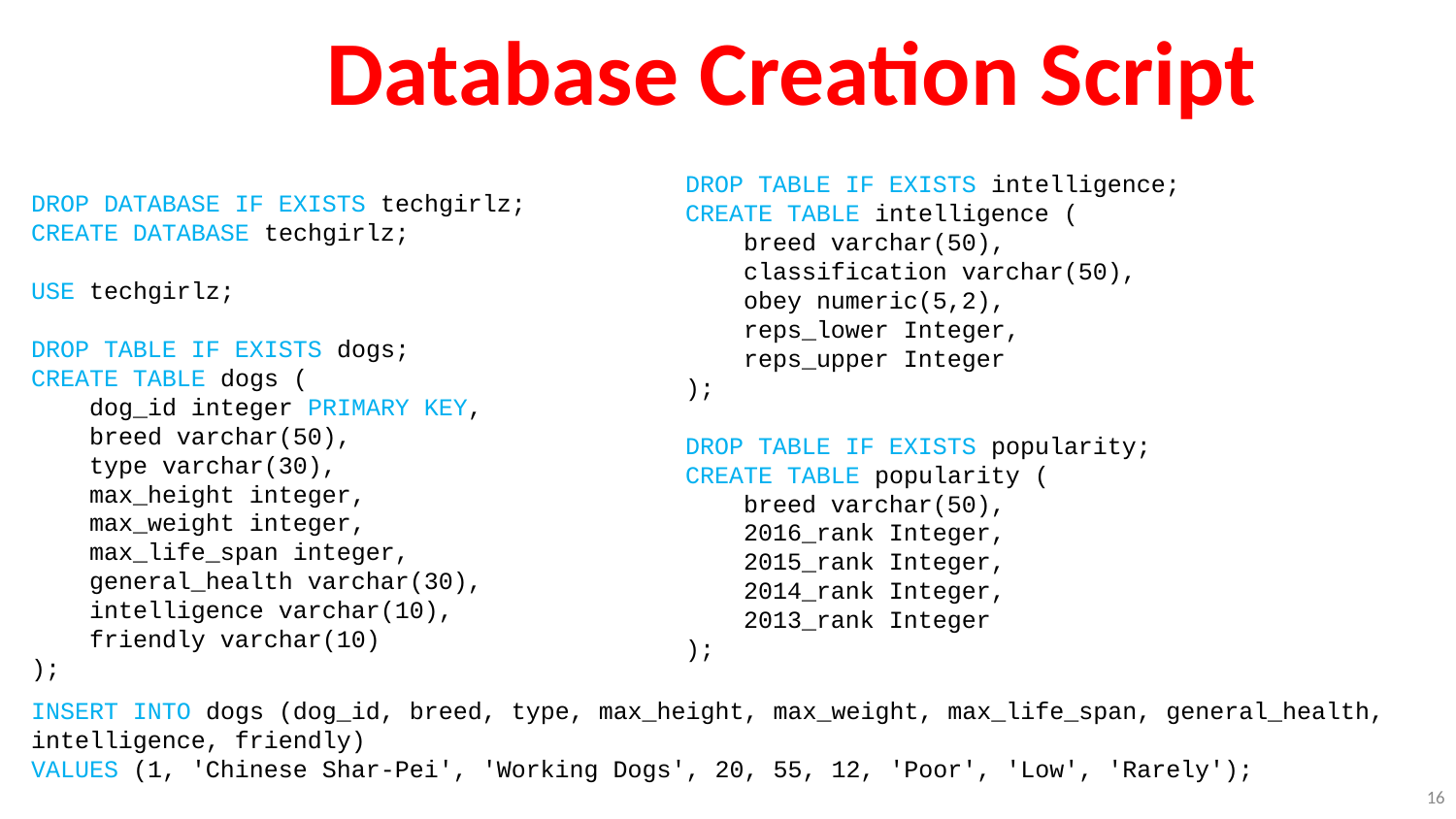

Database Creation Script
DROP TABLE IF EXISTS intelligence;
CREATE TABLE intelligence (
    breed varchar(50),
    classification varchar(50),
    obey numeric(5,2),
    reps_lower Integer,
    reps_upper Integer
);

DROP TABLE IF EXISTS popularity;
CREATE TABLE popularity (
    breed varchar(50),
    2016_rank Integer,
    2015_rank Integer,
    2014_rank Integer,
    2013_rank Integer
);
DROP DATABASE IF EXISTS techgirlz;
CREATE DATABASE techgirlz;
USE techgirlz;
DROP TABLE IF EXISTS dogs;
CREATE TABLE dogs (
    dog_id integer PRIMARY KEY,
    breed varchar(50),
    type varchar(30),
    max_height integer,
    max_weight integer,
    max_life_span integer,
    general_health varchar(30),
    intelligence varchar(10),
    friendly varchar(10)
);
INSERT INTO dogs (dog_id, breed, type, max_height, max_weight, max_life_span, general_health, intelligence, friendly)
VALUES (1, 'Chinese Shar-Pei', 'Working Dogs', 20, 55, 12, 'Poor', 'Low', 'Rarely');

16